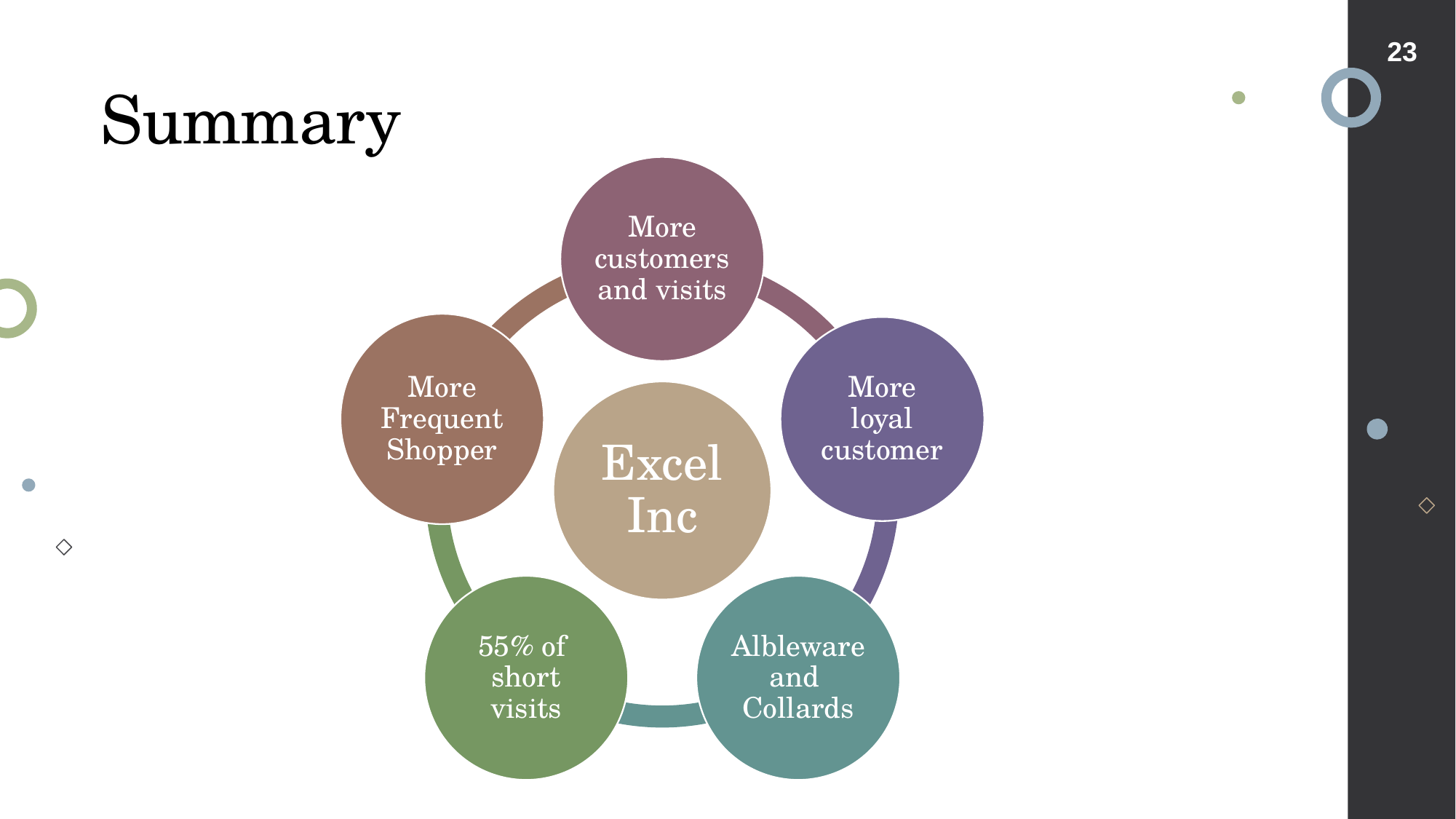

23
# Summary
Excel Inc
More customers and visits
More loyal customer
Albleware and  Collards
55% of  short visits
More Frequent Shopper